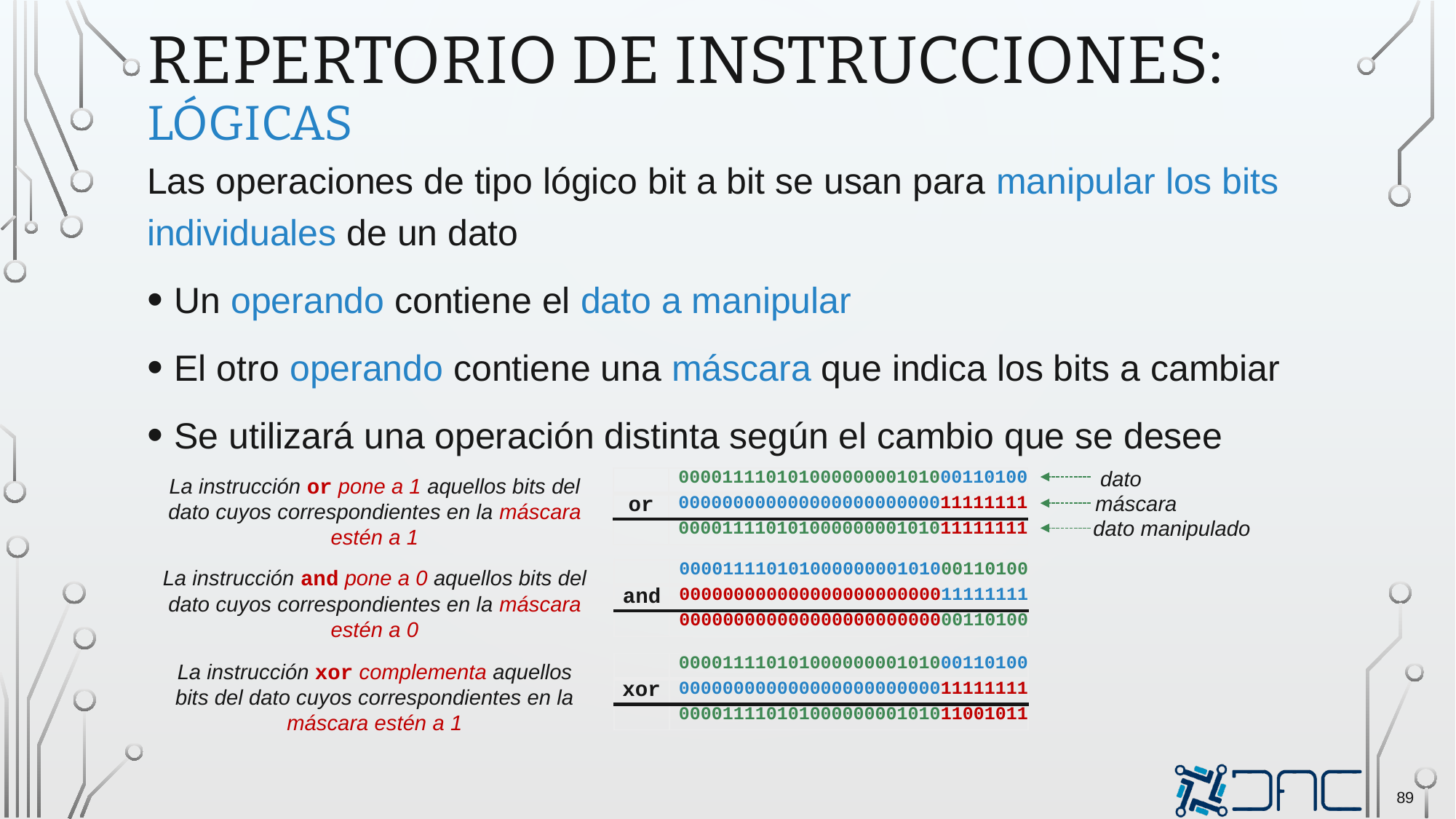

# Repertorio de instrucciones: lógicas
Las operaciones de tipo lógico bit a bit se usan para manipular los bits individuales de un dato
Un operando contiene el dato a manipular
El otro operando contiene una máscara que indica los bits a cambiar
Se utilizará una operación distinta según el cambio que se desee
dato
La instrucción or pone a 1 aquellos bits del dato cuyos correspondientes en la máscara estén a 1
|  | 00001111010100000000101000110100 |
| --- | --- |
| or | 00000000000000000000000011111111 |
|  | 00001111010100000000101011111111 |
máscara
dato manipulado
La instrucción and pone a 0 aquellos bits del dato cuyos correspondientes en la máscara estén a 0
|  | 00001111010100000000101000110100 |
| --- | --- |
| and | 00000000000000000000000011111111 |
|  | 00000000000000000000000000110100 |
La instrucción xor complementa aquellos bits del dato cuyos correspondientes en la máscara estén a 1
|  | 00001111010100000000101000110100 |
| --- | --- |
| xor | 00000000000000000000000011111111 |
|  | 00001111010100000000101011001011 |
89